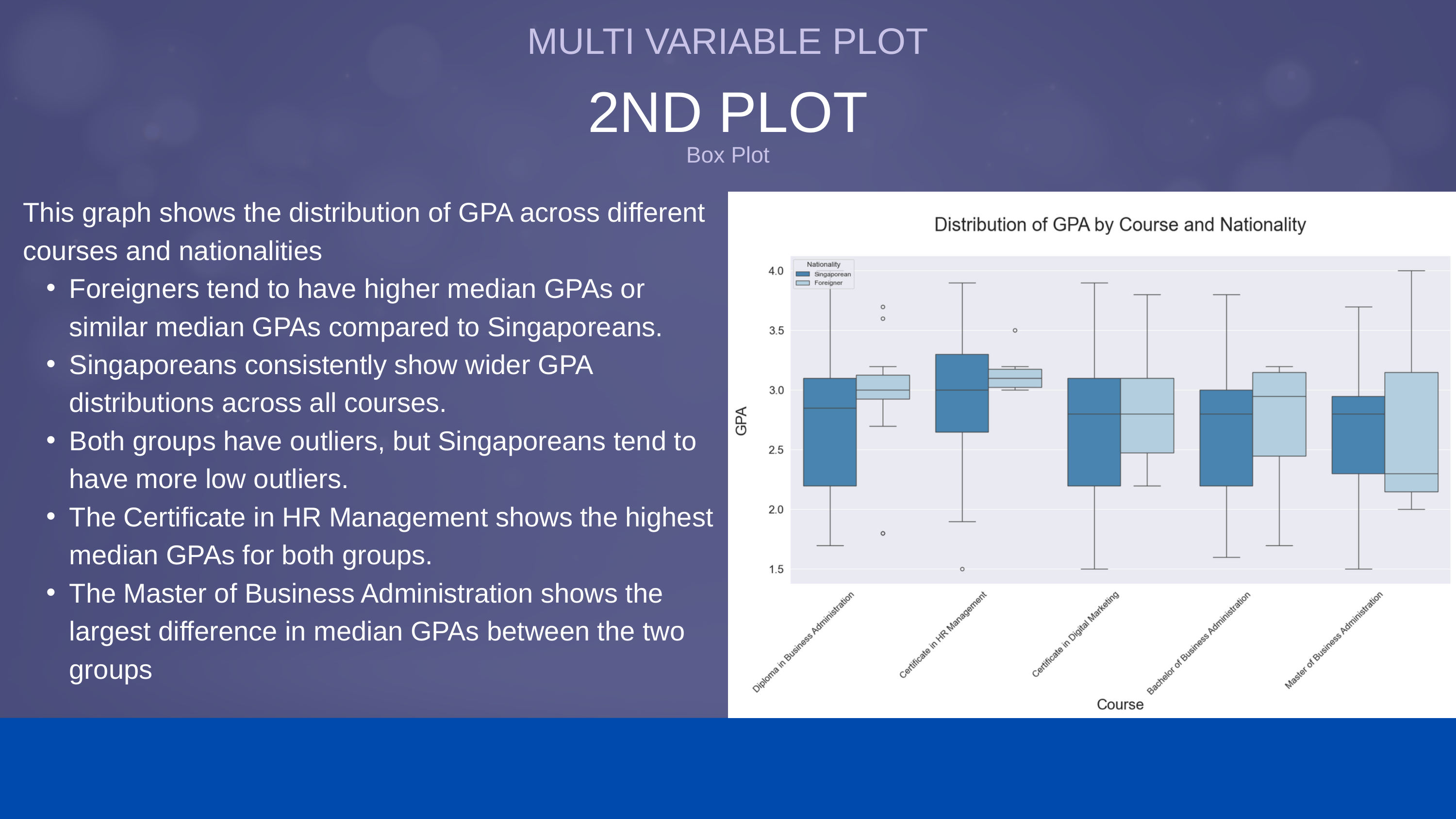

MULTI VARIABLE PLOT
2ND PLOT
Box Plot
This graph shows the distribution of GPA across different courses and nationalities
Foreigners tend to have higher median GPAs or similar median GPAs compared to Singaporeans.
Singaporeans consistently show wider GPA distributions across all courses.
Both groups have outliers, but Singaporeans tend to have more low outliers.
The Certificate in HR Management shows the highest median GPAs for both groups.
The Master of Business Administration shows the largest difference in median GPAs between the two groups